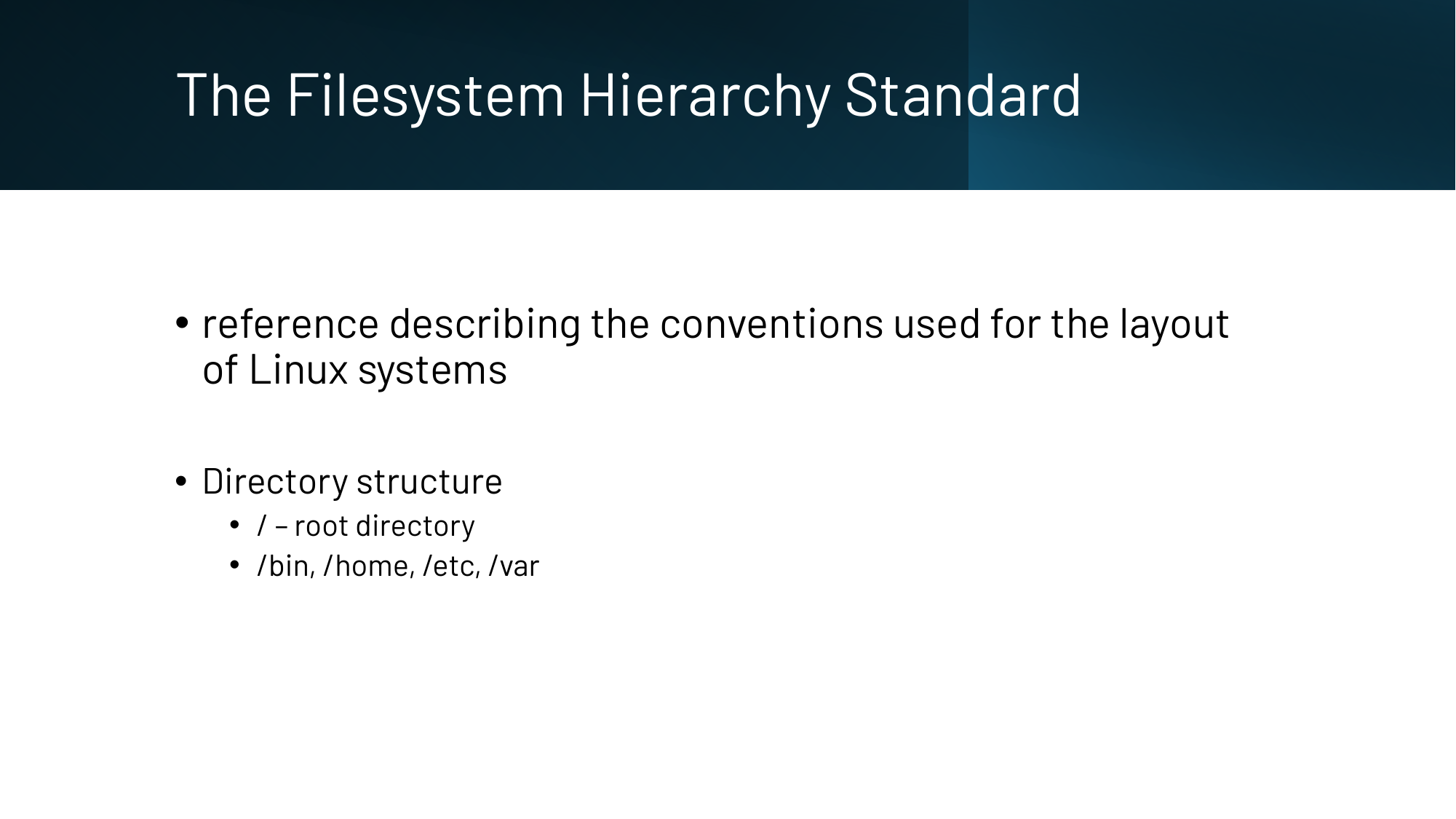

# The Filesystem Hierarchy Standard
reference describing the conventions used for the layout of Linux systems

Directory structure
/ – root directory
/bin, /home, /etc, /var